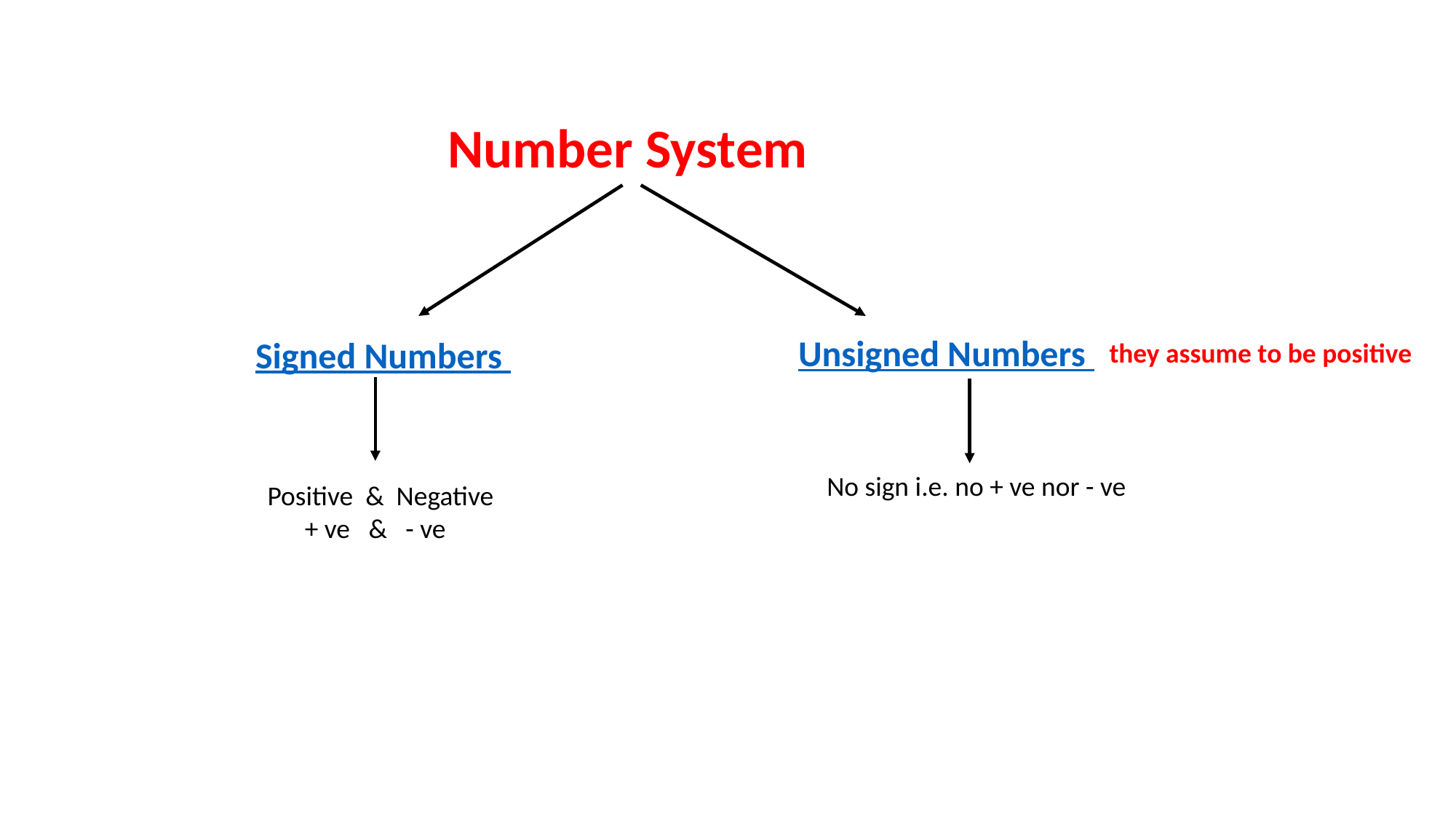

Number System
Unsigned Numbers
Signed Numbers
 they assume to be positive
No sign i.e. no + ve nor - ve
 Positive  &  Negative
       + ve   &   - ve